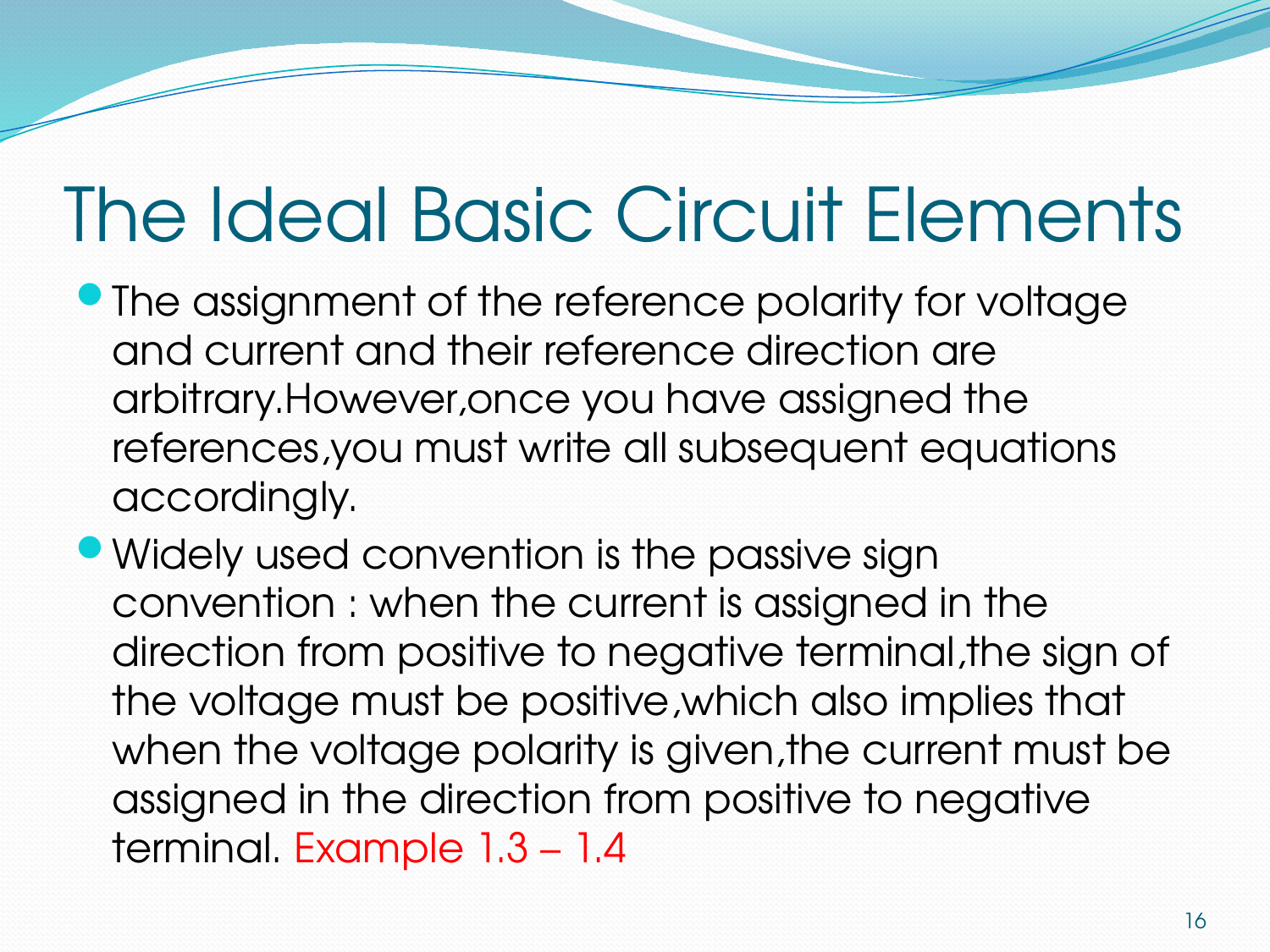

# The Ideal Basic Circuit Elements
The assignment of the reference polarity for voltage and current and their reference direction are arbitrary.However,once you have assigned the references,you must write all subsequent equations accordingly.
Widely used convention is the passive sign convention : when the current is assigned in the direction from positive to negative terminal,the sign of the voltage must be positive,which also implies that  when the voltage polarity is given,the current must be assigned in the direction from positive to negative terminal. Example 1.3 – 1.4
16